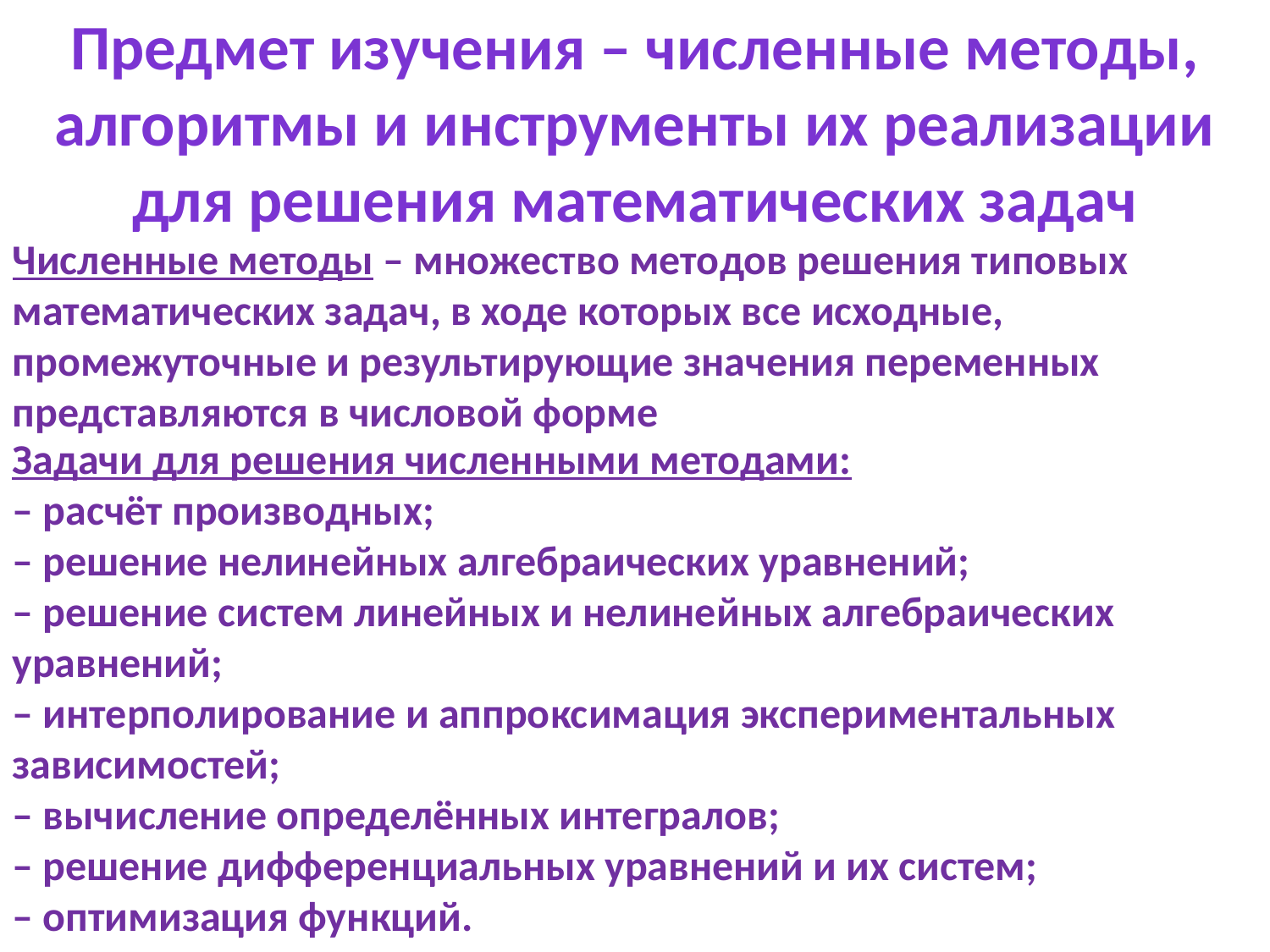

Предмет изучения – численные методы, алгоритмы и инструменты их реализации для решения математических задач
Численные методы – множество методов решения типовых математических задач, в ходе которых все исходные, промежуточные и результирующие значения переменных представляются в числовой форме
Задачи для решения численными методами:
– расчёт производных;
– решение нелинейных алгебраических уравнений;
– решение систем линейных и нелинейных алгебраических уравнений;
– интерполирование и аппроксимация экспериментальных зависимостей;
– вычисление определённых интегралов;
– решение дифференциальных уравнений и их систем;
– оптимизация функций.